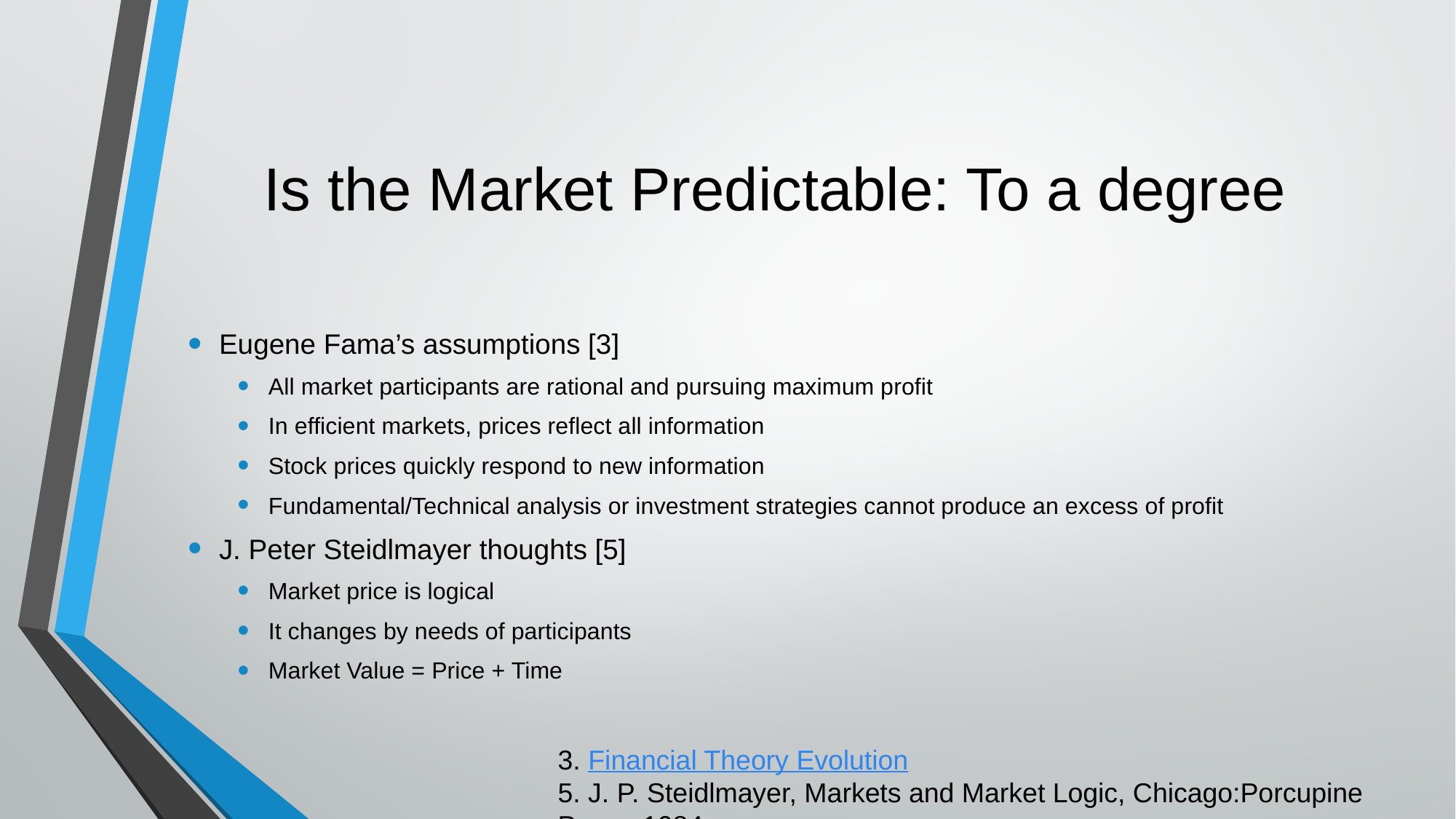

# Is the Market Predictable: To a degree
Eugene Fama’s assumptions [3]
All market participants are rational and pursuing maximum profit
In efficient markets, prices reflect all information
Stock prices quickly respond to new information
Fundamental/Technical analysis or investment strategies cannot produce an excess of profit
J. Peter Steidlmayer thoughts [5]
Market price is logical
It changes by needs of participants
Market Value = Price + Time
3. Financial Theory Evolution
5. J. P. Steidlmayer, Markets and Market Logic, Chicago:Porcupine Press, 1984